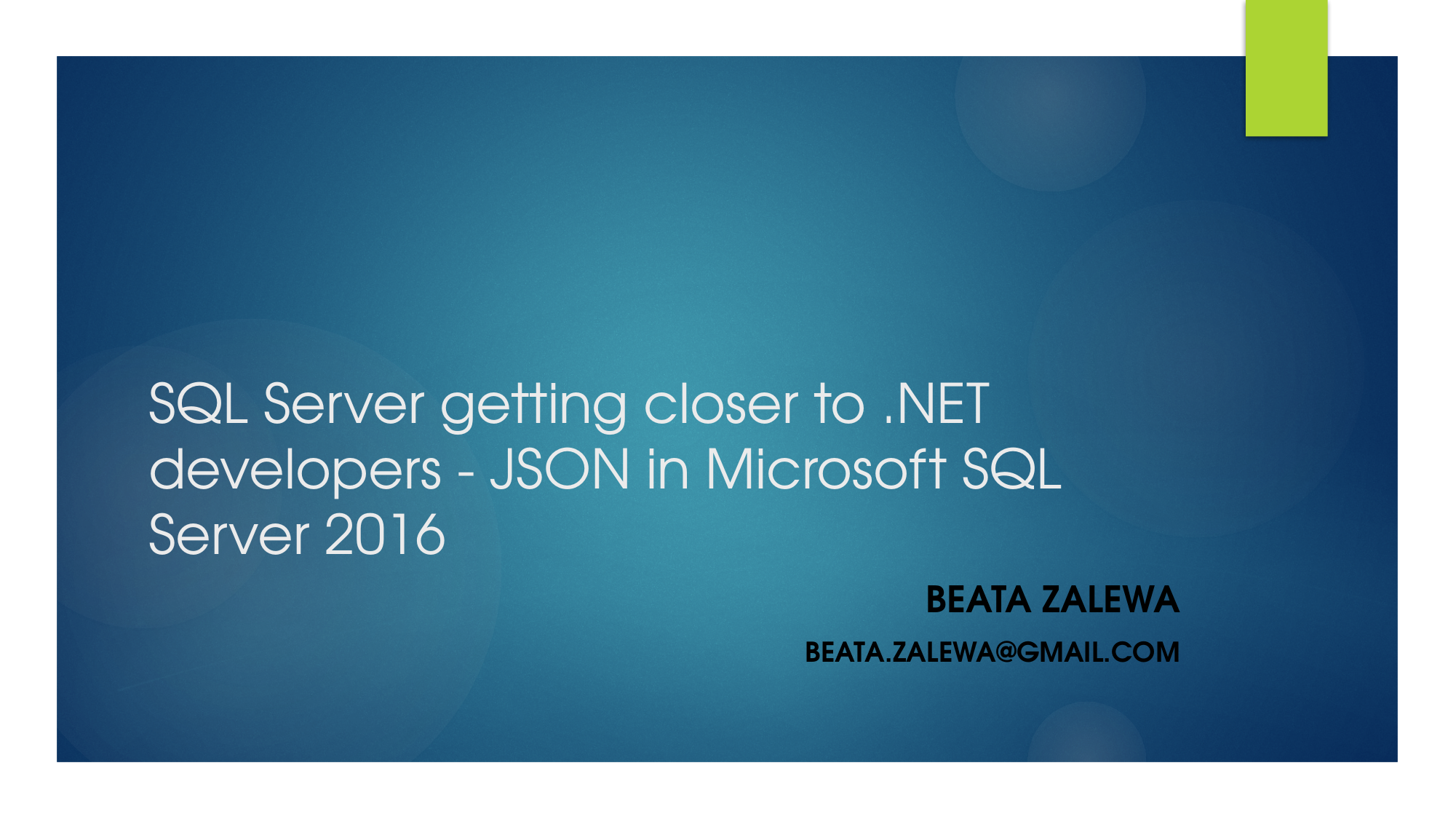

# SQL Server getting closer to .NET developers - JSON in Microsoft SQL Server 2016
Beata Zalewa
beata.zalewa@gmail.com